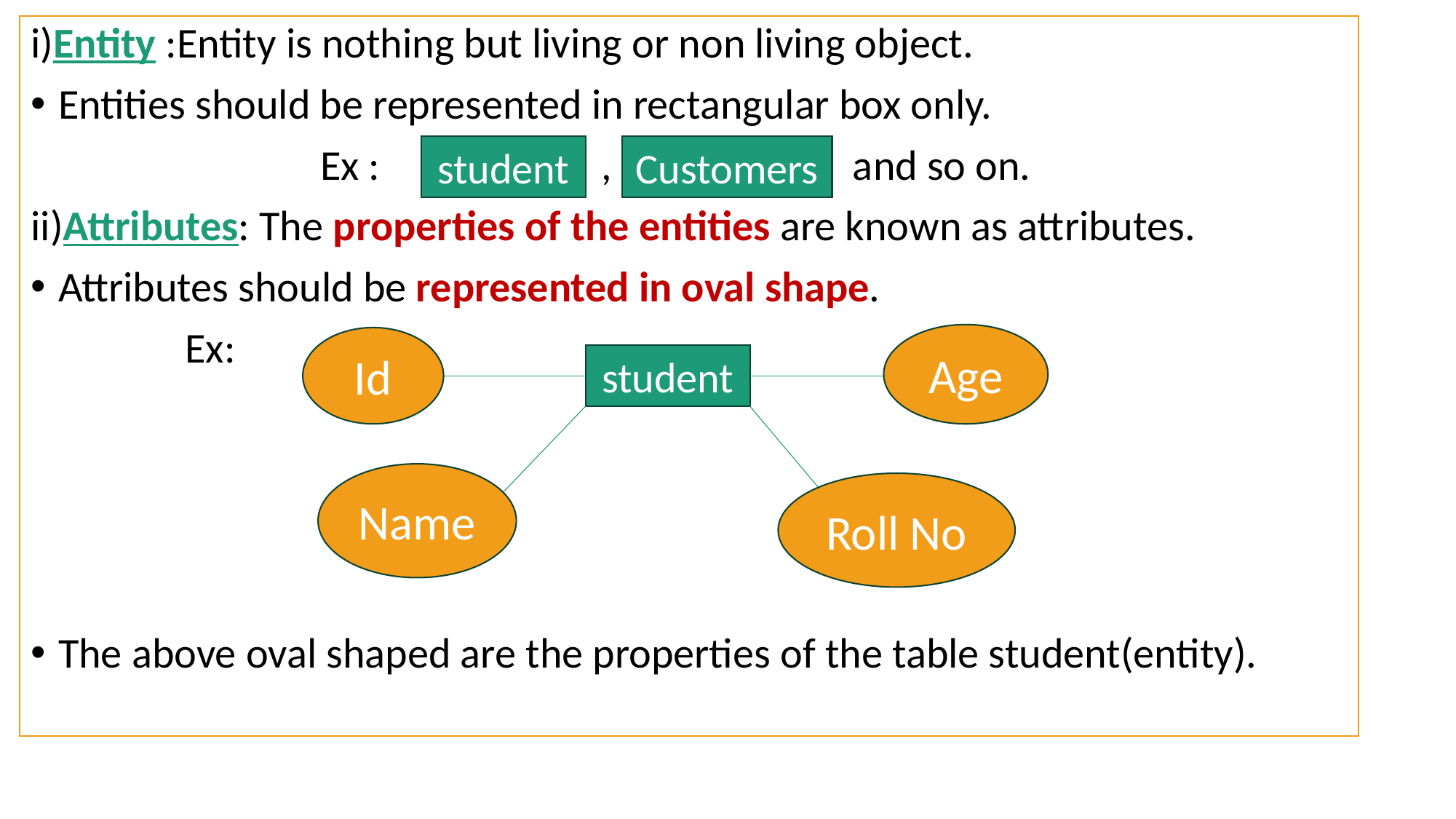

i)Entity :Entity is nothing but living or non living object.
Entities should be represented in rectangular box only.
                              Ex :                       ,                         and so on.
ii)Attributes: The properties of the entities are known as attributes.
Attributes should be represented in oval shape.
                Ex:

The above oval shaped are the properties of the table student(entity).

student
Customers
Age
Id
student
Name
Roll No